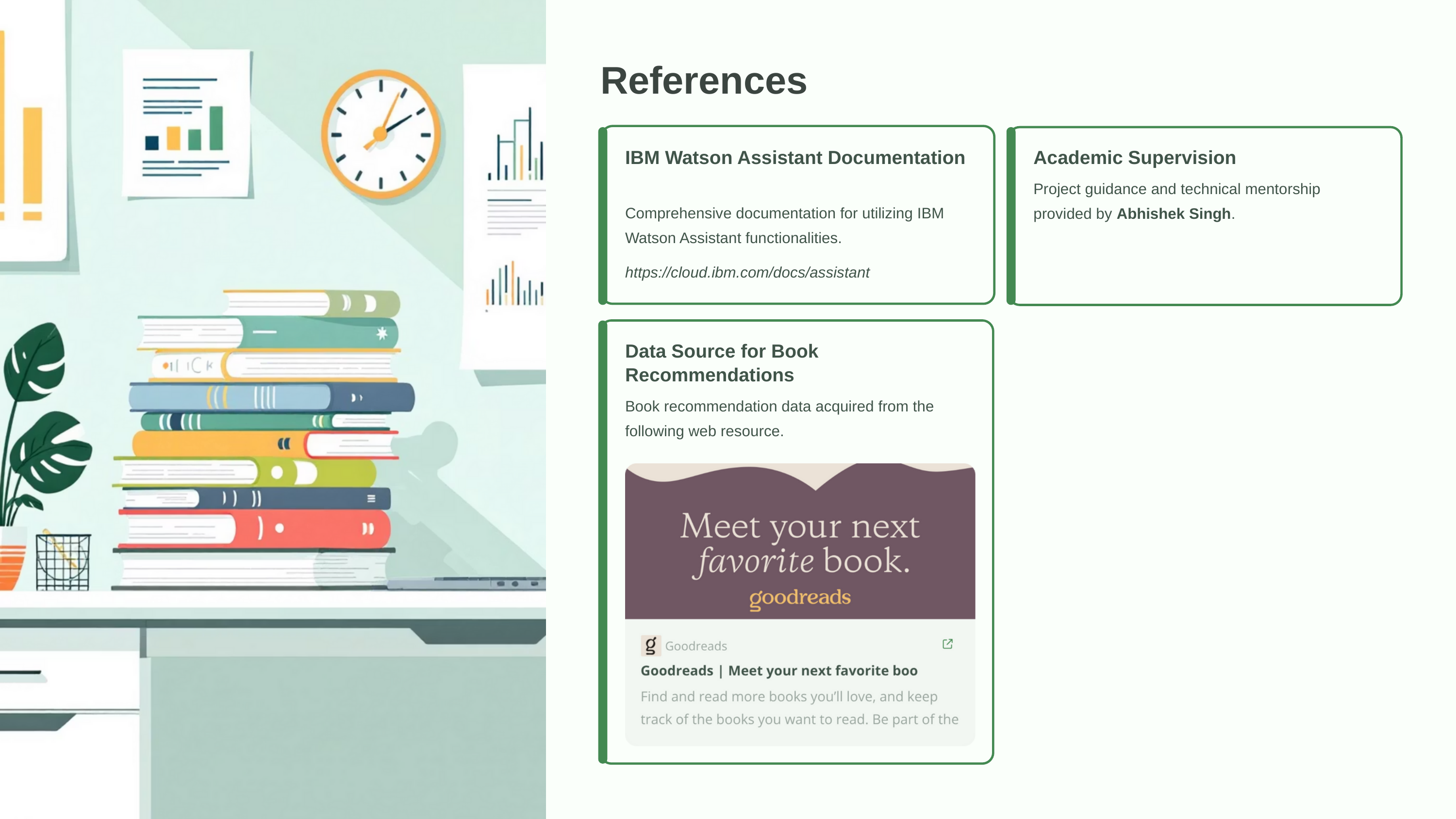

References

IBM Watson Assistant Documentation
Academic Supervision
Project guidance and technical mentorship provided by Abhishek Singh.
Comprehensive documentation for utilizing IBM Watson Assistant functionalities.
https://cloud.ibm.com/docs/assistant

Data Source for Book Recommendations
Book recommendation data acquired from the following web resource.